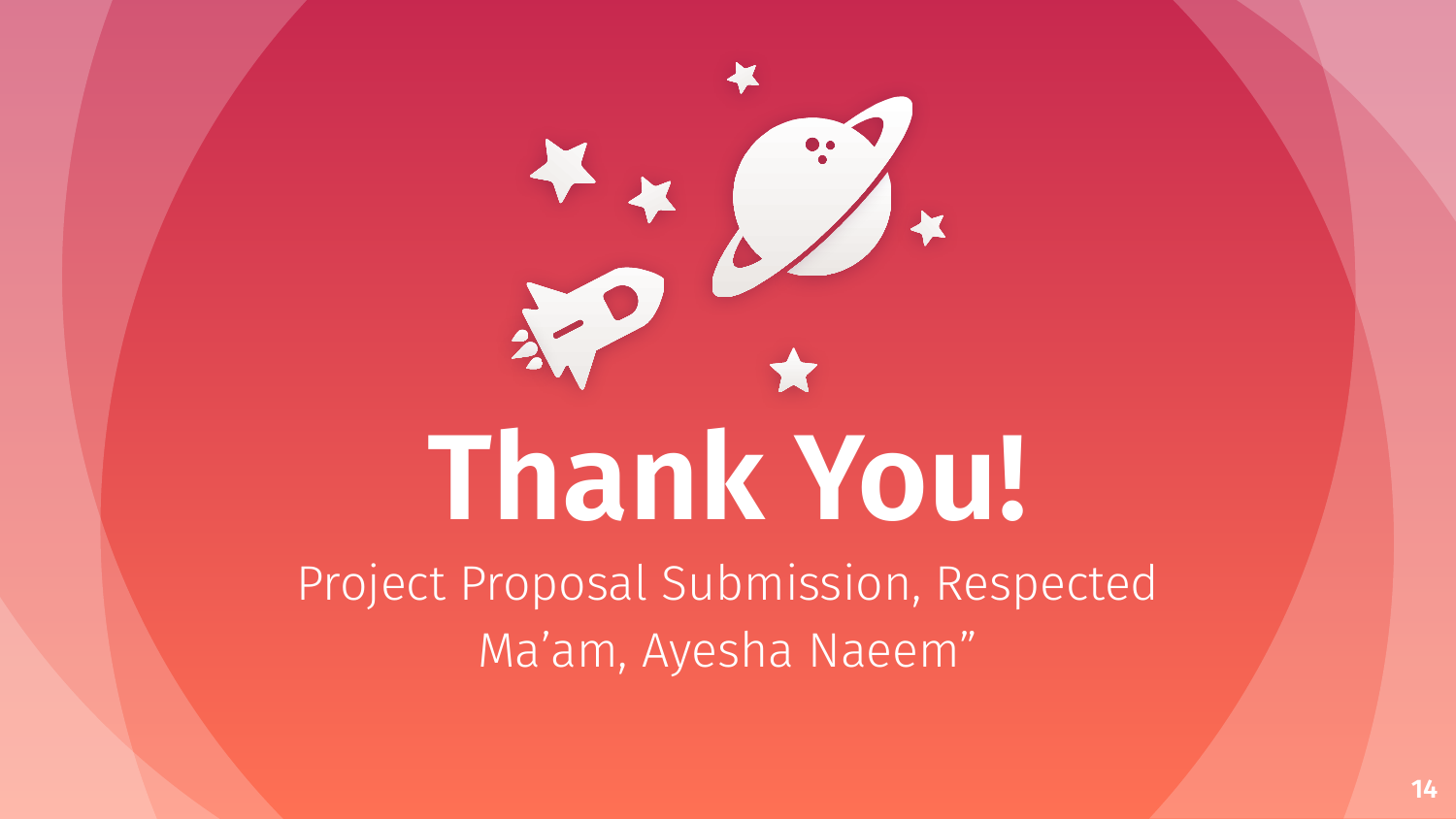

Thank You!
Project Proposal Submission, Respected Ma’am, Ayesha Naeem”
14